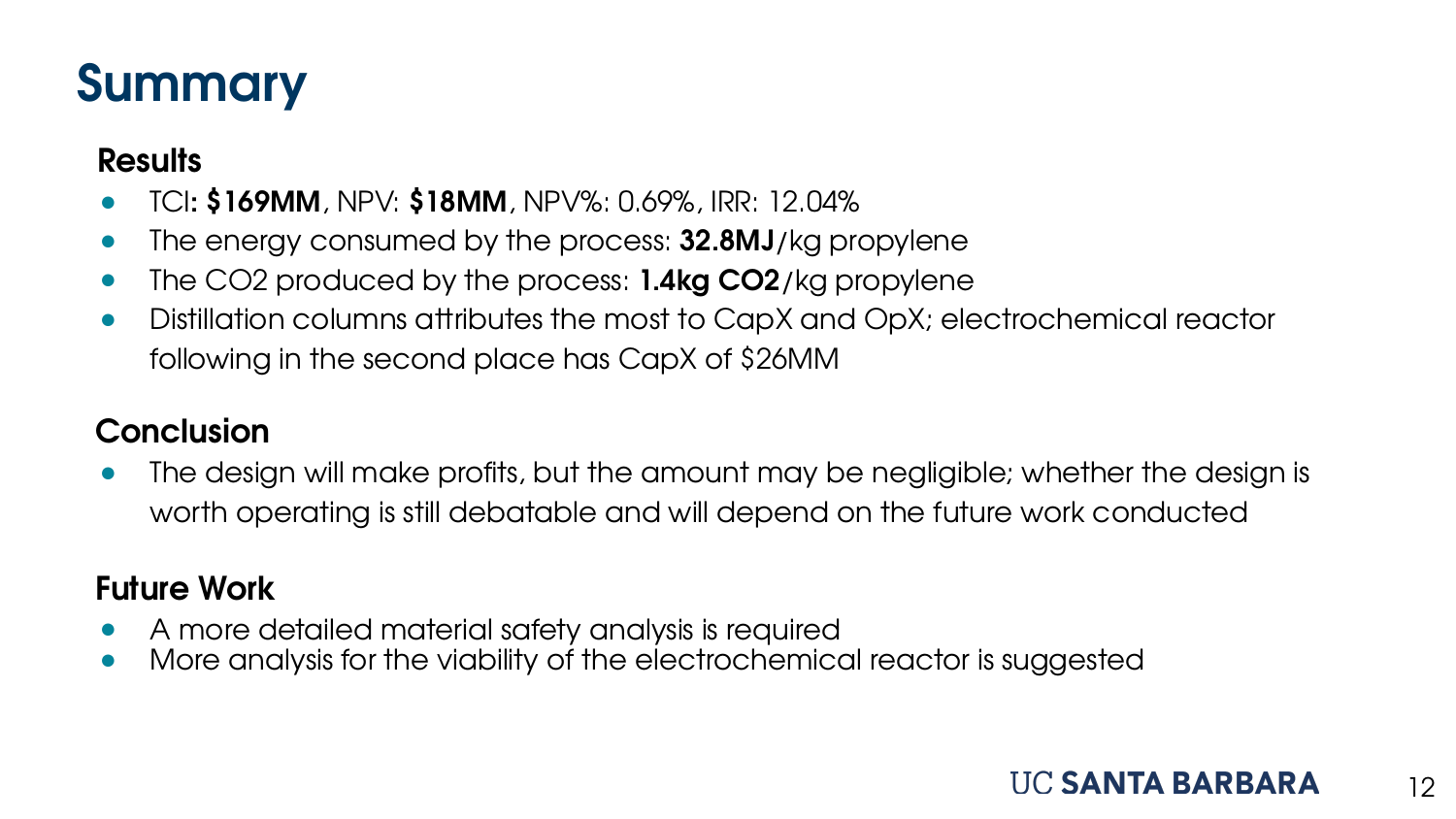

# Summary
Results
TCI: $169MM, NPV: $18MM, NPV%: 0.69%, IRR: 12.04%
The energy consumed by the process: 32.8MJ/kg propylene
The CO2 produced by the process: 1.4kg CO2/kg propylene
Distillation columns attributes the most to CapX and OpX; electrochemical reactor following in the second place has CapX of $26MM

  Conclusion
The design will make profits, but the amount may be negligible; whether the design is worth operating is still debatable and will depend on the future work conducted

  Future Work
A more detailed material safety analysis is required
More analysis for the viability of the electrochemical reactor is suggested

12